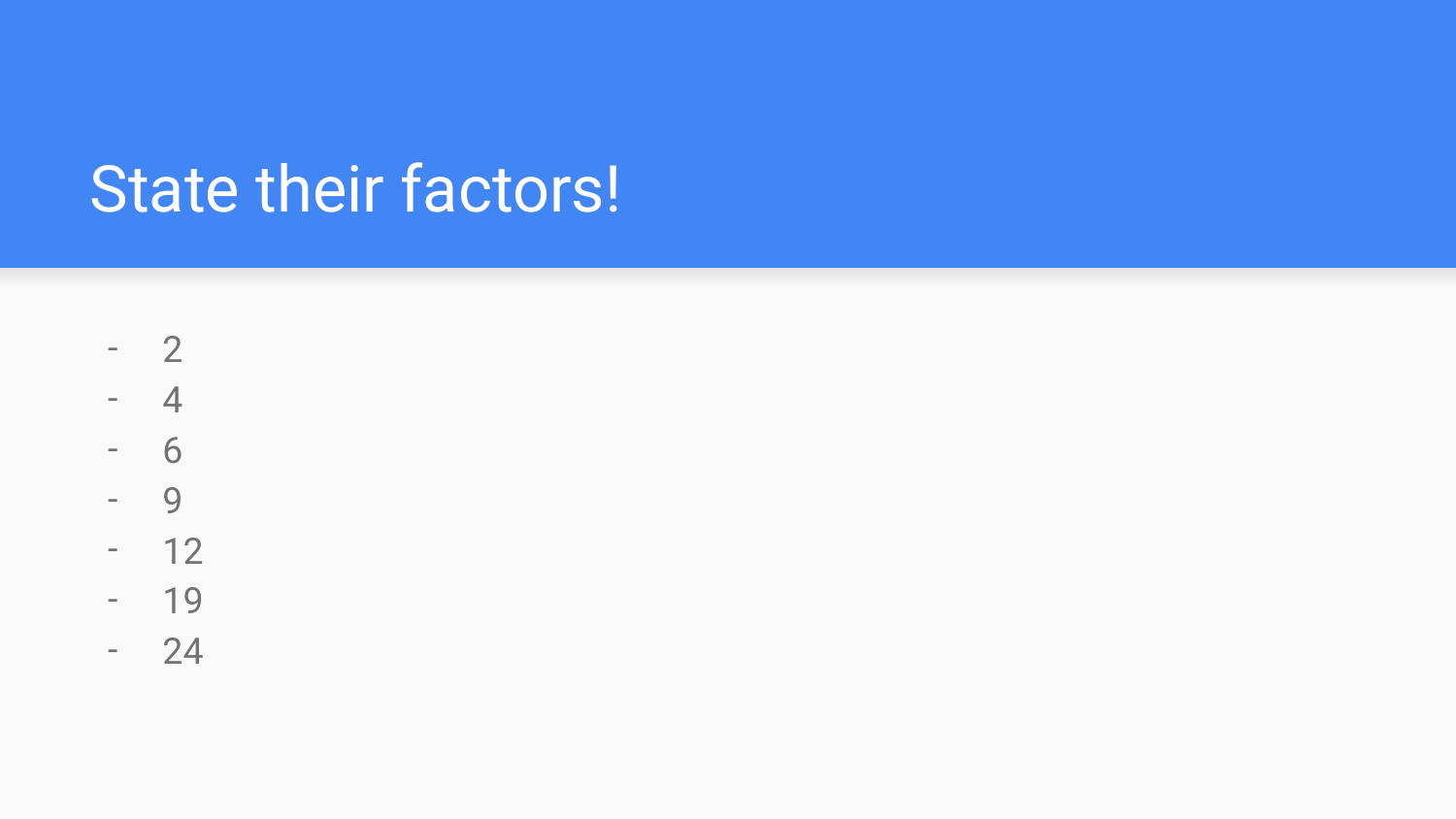

# State their factors!
2
4
6
9
12
19
24